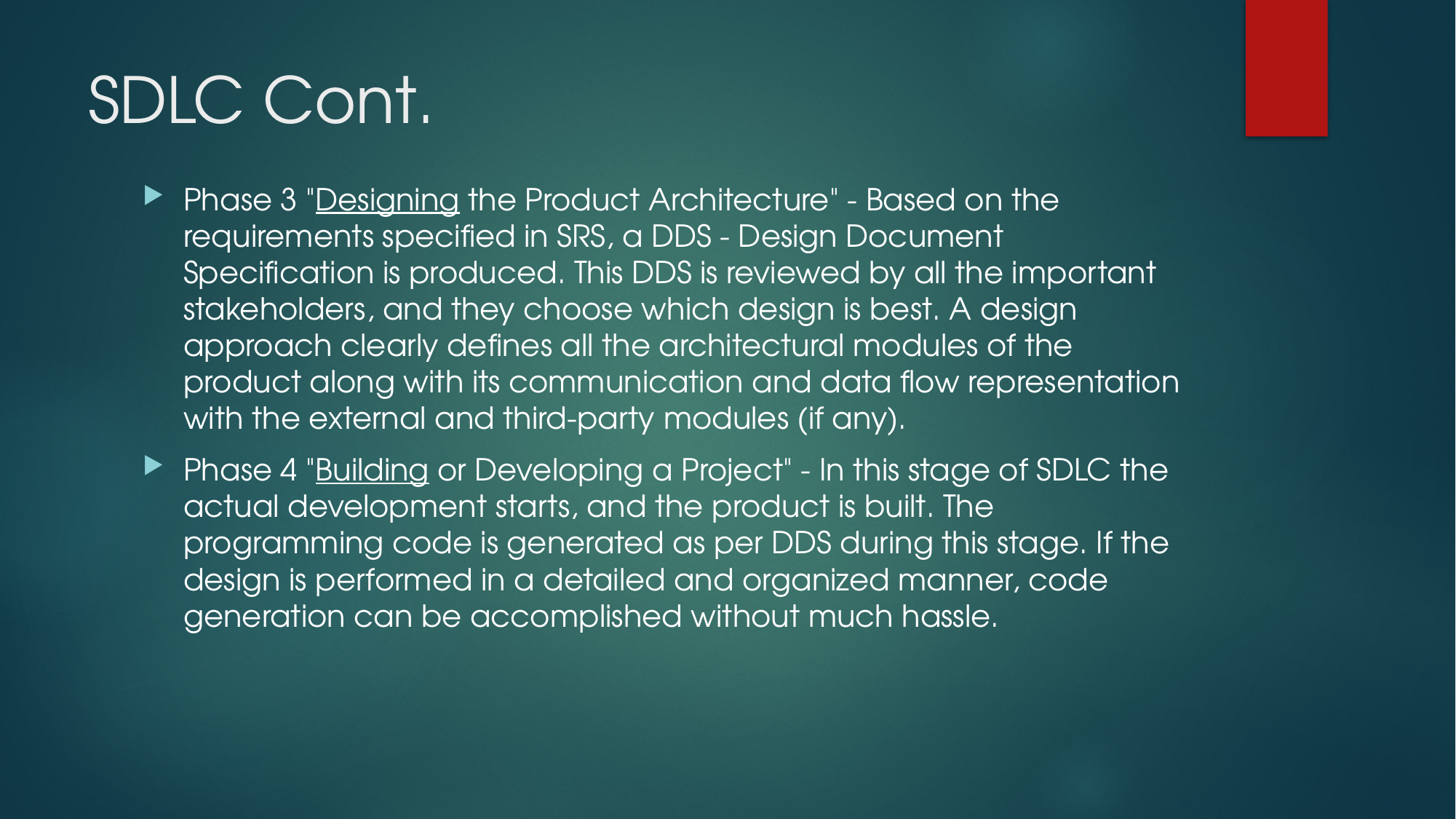

# SDLC Cont.
Phase 3 "Designing the Product Architecture" - Based on the requirements specified in SRS, a DDS - Design Document Specification is produced. This DDS is reviewed by all the important stakeholders, and they choose which design is best. A design approach clearly defines all the architectural modules of the product along with its communication and data flow representation with the external and third-party modules (if any).
Phase 4 "Building or Developing a Project" - In this stage of SDLC the actual development starts, and the product is built. The programming code is generated as per DDS during this stage. If the design is performed in a detailed and organized manner, code generation can be accomplished without much hassle.